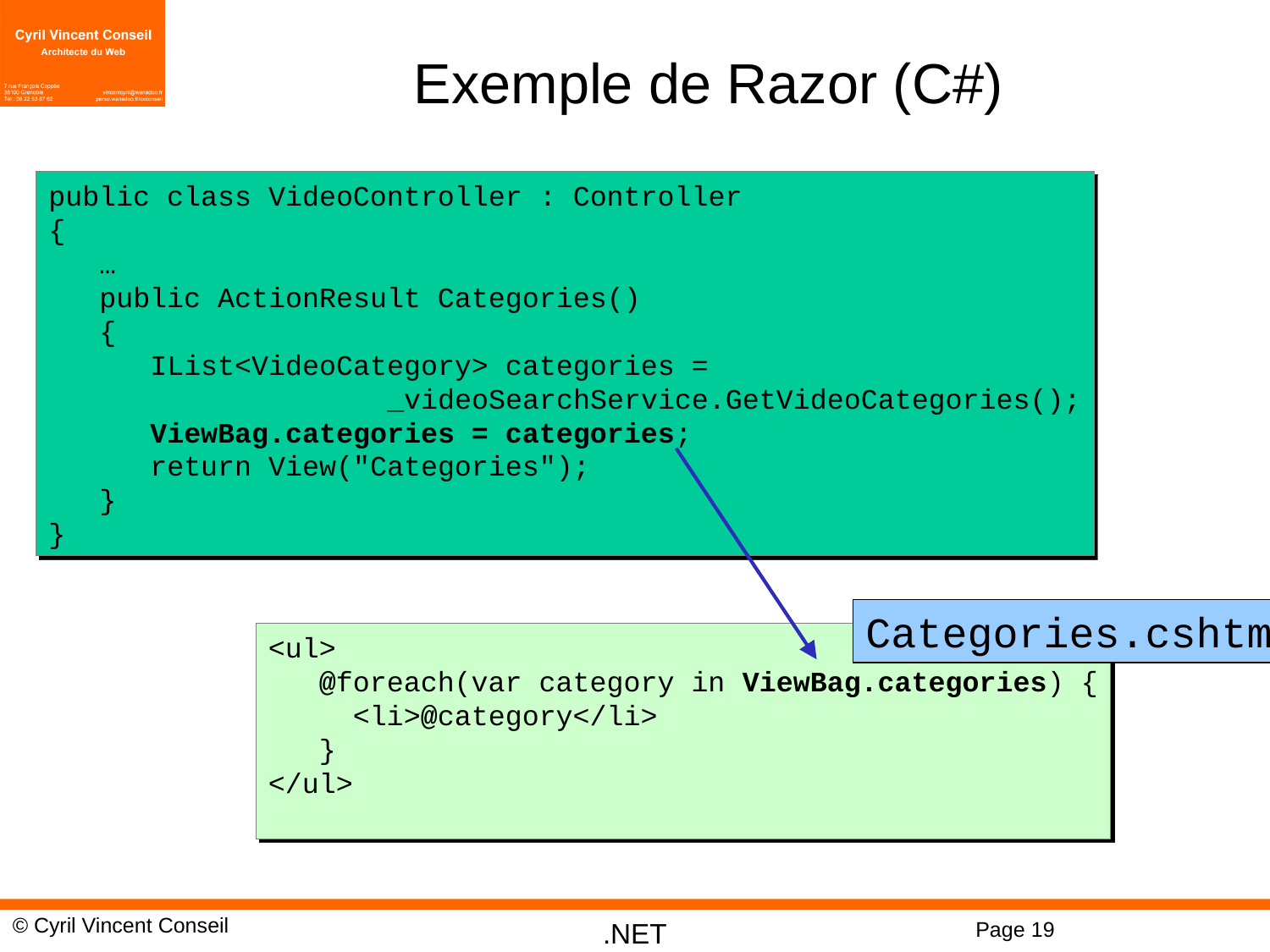

# Exemple de Razor (C#)
public class VideoController : Controller
{
   …
   public ActionResult Categories()
   {
      IList<VideoCategory> categories =
                    _videoSearchService.GetVideoCategories();
      ViewBag.categories = categories;
      return View("Categories");
   }
}
Categories.cshtml
<ul>
   @foreach(var category in ViewBag.categories) {
     <li>@category</li>
   }
</ul>